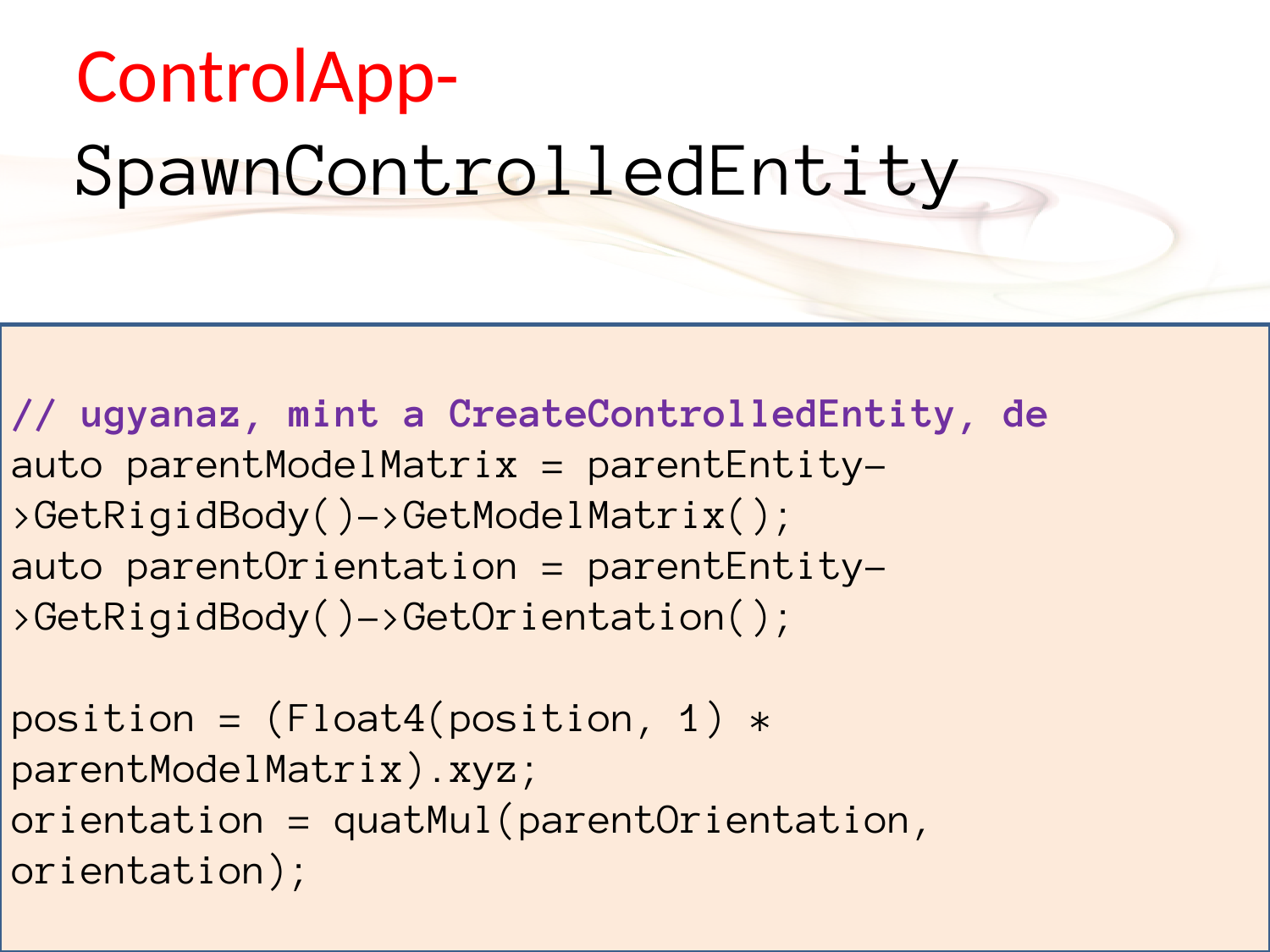

# ControlApp-SpawnControlledEntity
// ugyanaz, mint a CreateControlledEntity, de
auto parentModelMatrix = parentEntity->GetRigidBody()->GetModelMatrix();
auto parentOrientation = parentEntity->GetRigidBody()->GetOrientation();

position = (Float4(position, 1) * parentModelMatrix).xyz;
orientation = quatMul(parentOrientation, orientation);